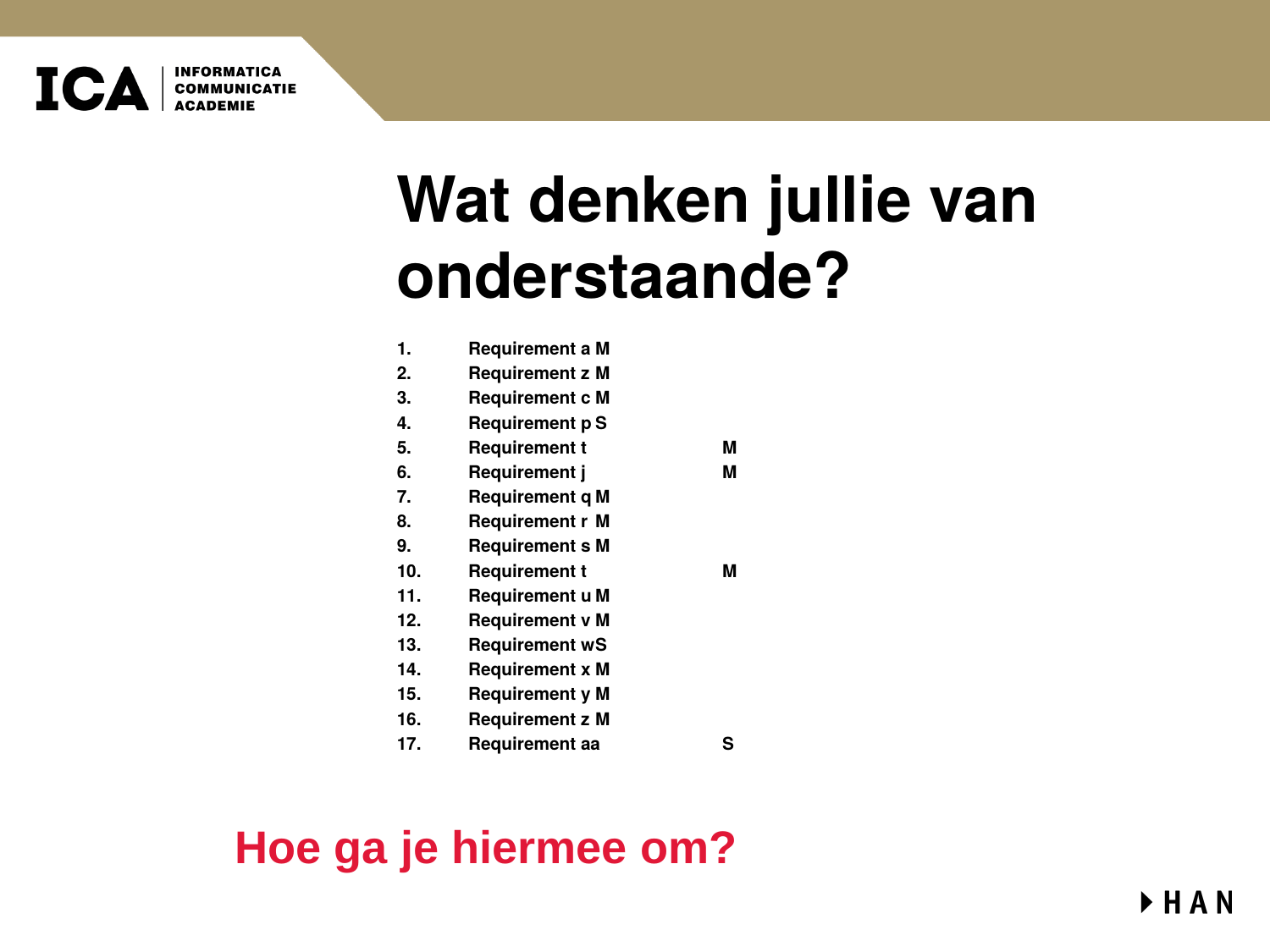

# Wat denken jullie van onderstaande?

Requirement a	M
Requirement z	M
Requirement c	M
Requirement p	S
Requirement t		M
Requirement j		M
Requirement q	M
Requirement r	M
Requirement s	M
Requirement t		M
Requirement u	M
Requirement v	M
Requirement w	S
Requirement x	M
Requirement y	M
Requirement z	M
Requirement aa	S

Hoe ga je hiermee om?